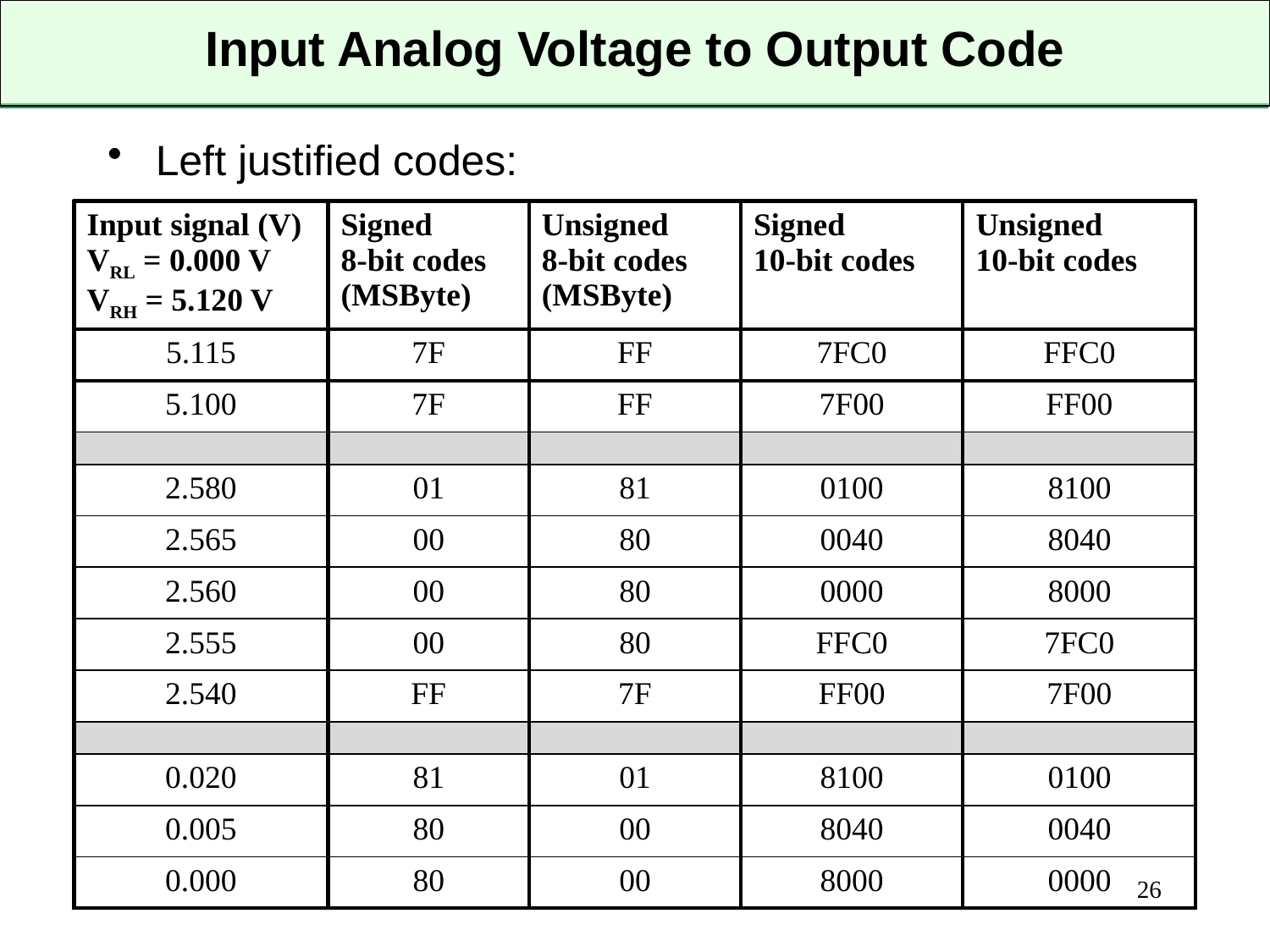

# Input Analog Voltage to Output Code
Left justified codes:
| Input signal (V) VRL = 0.000 V VRH = 5.120 V | Signed 8-bit codes (MSByte) | Unsigned 8-bit codes (MSByte) | Signed 10-bit codes | Unsigned 10-bit codes |
| --- | --- | --- | --- | --- |
| 5.115 | 7F | FF | 7FC0 | FFC0 |
| 5.100 | 7F | FF | 7F00 | FF00 |
|  |  |  |  |  |
| 2.580 | 01 | 81 | 0100 | 8100 |
| 2.565 | 00 | 80 | 0040 | 8040 |
| 2.560 | 00 | 80 | 0000 | 8000 |
| 2.555 | 00 | 80 | FFC0 | 7FC0 |
| 2.540 | FF | 7F | FF00 | 7F00 |
|  |  |  |  |  |
| 0.020 | 81 | 01 | 8100 | 0100 |
| 0.005 | 80 | 00 | 8040 | 0040 |
| 0.000 | 80 | 00 | 8000 | 0000 |
26